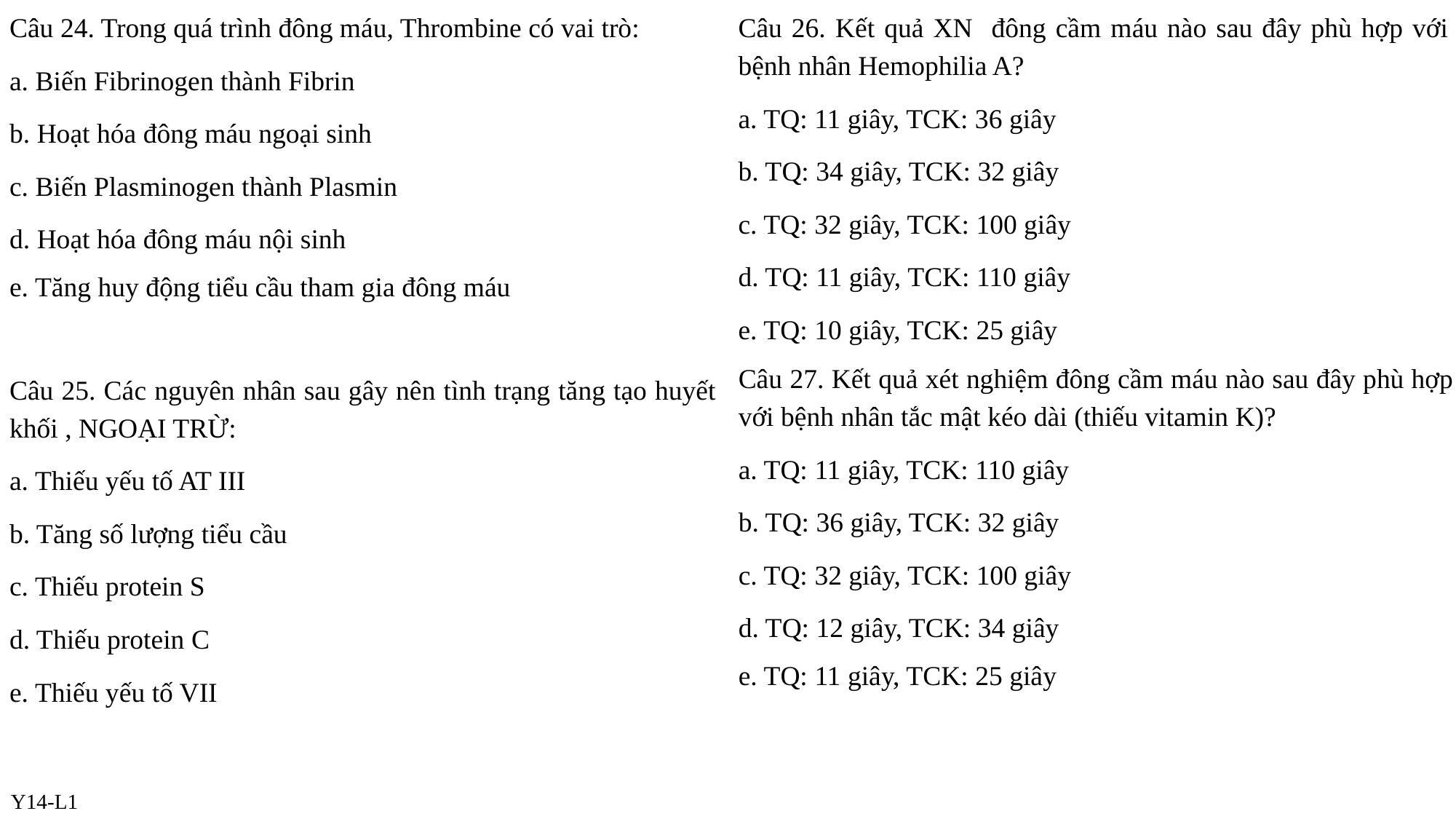

Câu 24. Trong quá trình đông máu, Thrombine có vai trò:
a. Biến Fibrinogen thành Fibrin
b. Hoạt hóa đông máu ngoại sinh
c. Biến Plasminogen thành Plasmin
d. Hoạt hóa đông máu nội sinh
e. Tăng huy động tiểu cầu tham gia đông máu

Câu 25. Các nguyên nhân sau gây nên tình trạng tăng tạo huyết khối , NGOẠI TRỪ:
a. Thiếu yếu tố AT III
b. Tăng số lượng tiểu cầu
c. Thiếu protein S
d. Thiếu protein C
e. Thiếu yếu tố VII

Câu 26. Kết quả XN  đông cầm máu nào sau đây phù hợp với bệnh nhân Hemophilia A?
a. TQ: 11 giây, TCK: 36 giây
b. TQ: 34 giây, TCK: 32 giây
c. TQ: 32 giây, TCK: 100 giây
d. TQ: 11 giây, TCK: 110 giây
e. TQ: 10 giây, TCK: 25 giây
Câu 27. Kết quả xét nghiệm đông cầm máu nào sau đây phù hợp với bệnh nhân tắc mật kéo dài (thiếu vitamin K)?
a. TQ: 11 giây, TCK: 110 giây
b. TQ: 36 giây, TCK: 32 giây
c. TQ: 32 giây, TCK: 100 giây
d. TQ: 12 giây, TCK: 34 giây
e. TQ: 11 giây, TCK: 25 giây
Y14-L1